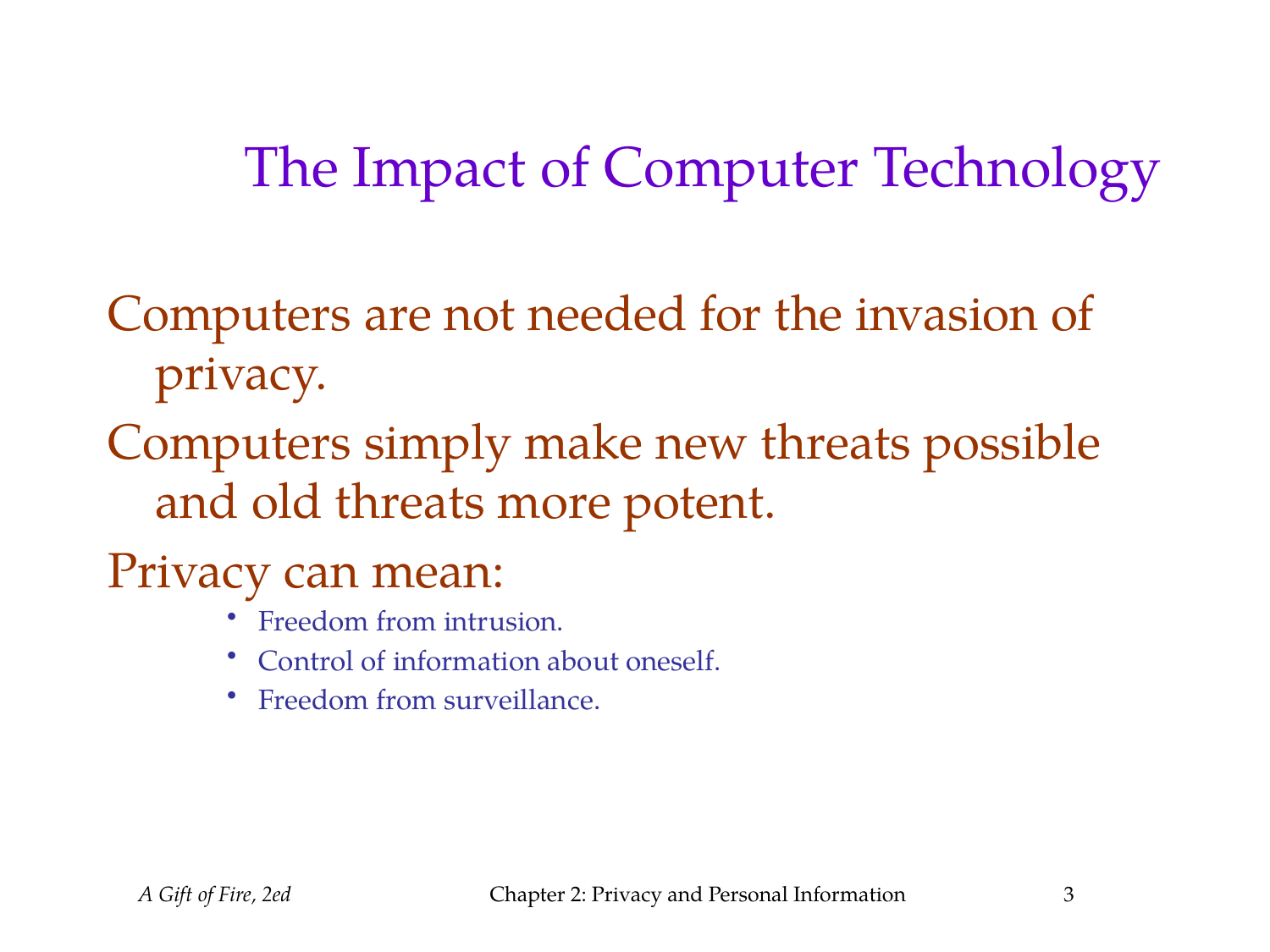

# The Impact of Computer Technology
Computers are not needed for the invasion of privacy.
Computers simply make new threats possible and old threats more potent.
Privacy can mean:
Freedom from intrusion.
Control of information about oneself.
Freedom from surveillance.